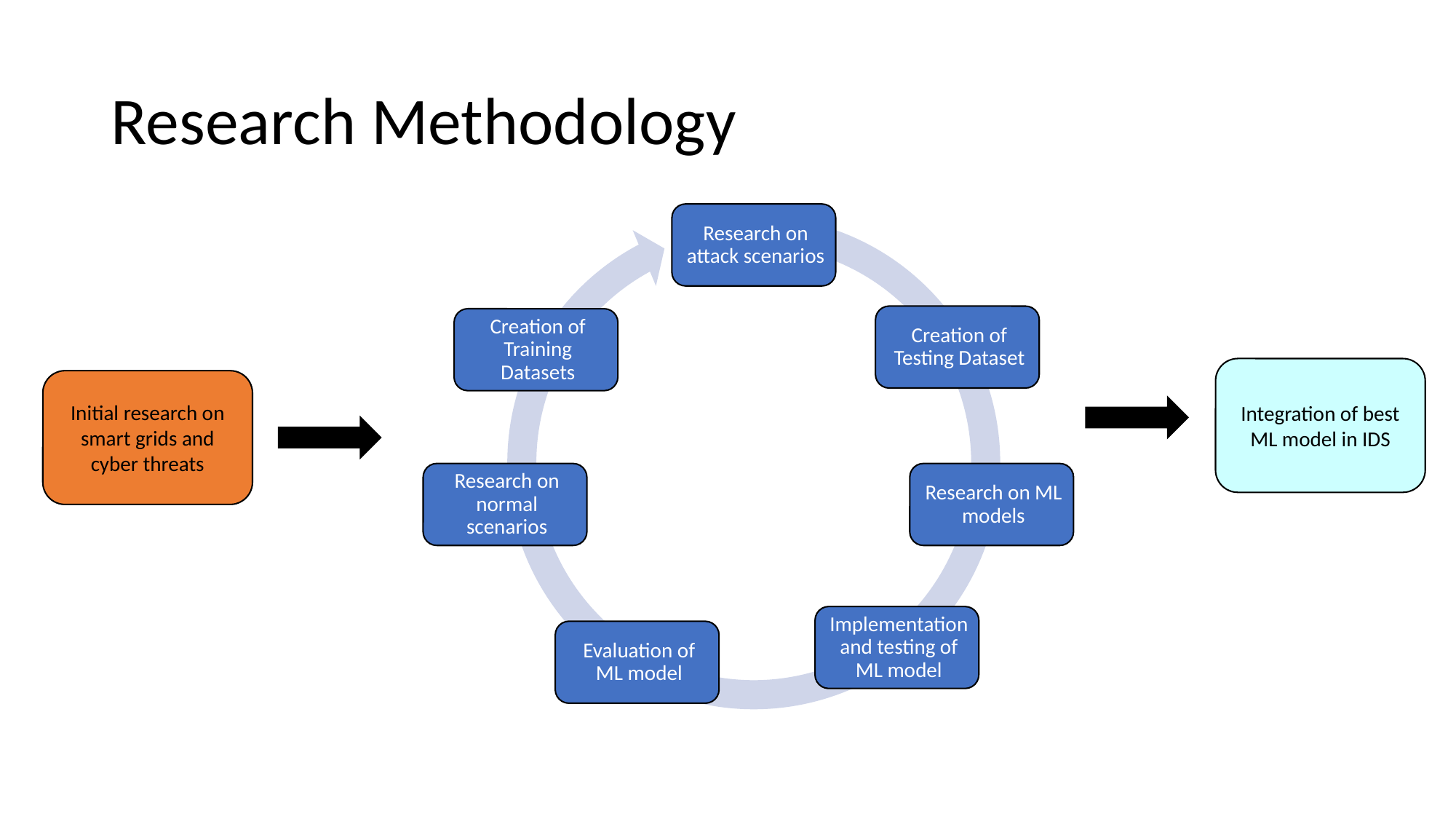

# Research Methodology
Research on attack scenarios
Implementation and testing of ML model
Evaluation of ML model
Research on ML models
Research on normal scenarios
Creation of Training Datasets
Creation of Testing Dataset
Integration of best ML model in IDS
Initial research on smart grids and cyber threats